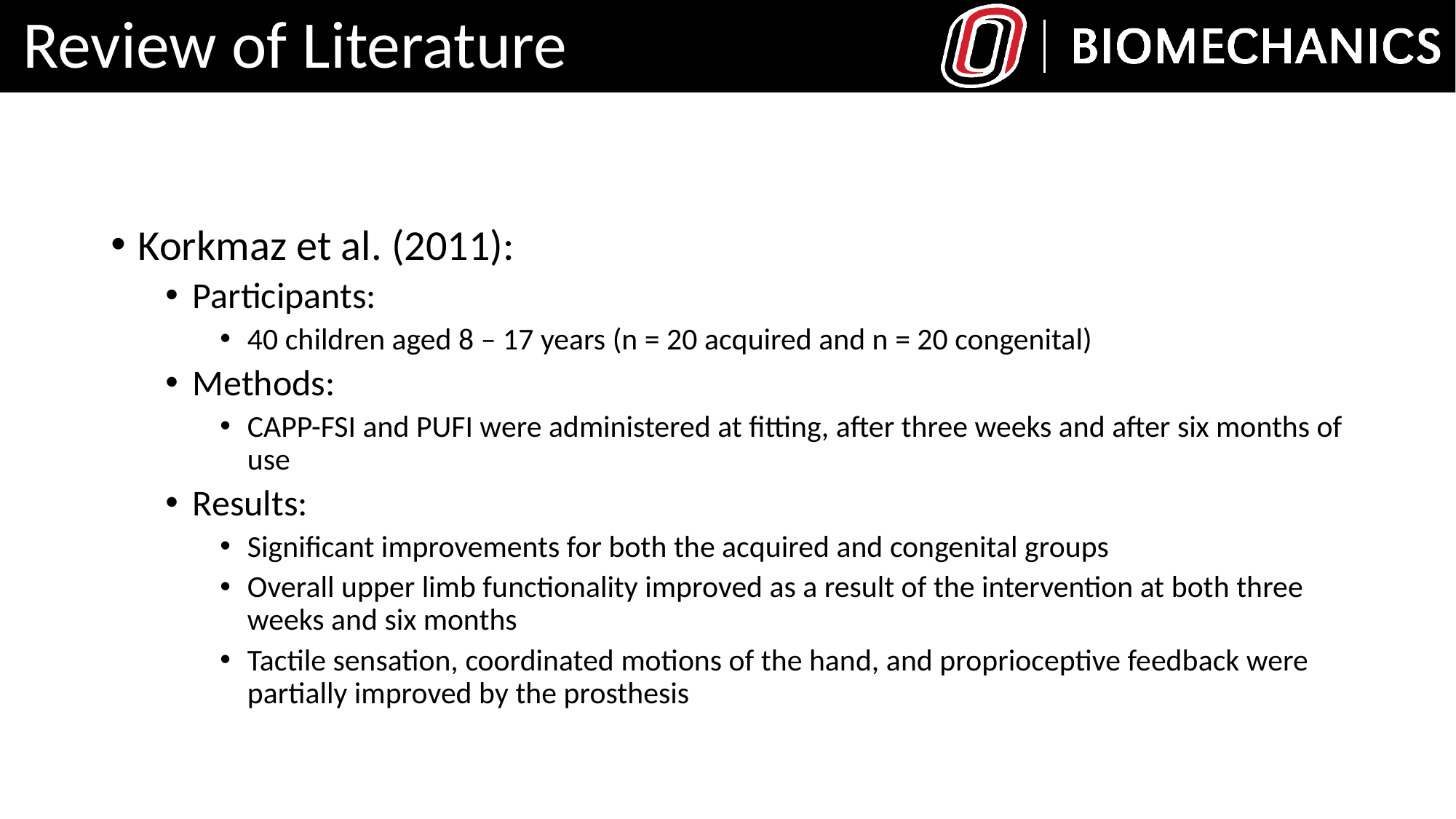

# Review of Literature
Korkmaz et al. (2011):
Participants:
40 children aged 8 – 17 years (n = 20 acquired and n = 20 congenital)
Methods:
CAPP-FSI and PUFI were administered at fitting, after three weeks and after six months of use
Results:
Significant improvements for both the acquired and congenital groups
Overall upper limb functionality improved as a result of the intervention at both three weeks and six months
Tactile sensation, coordinated motions of the hand, and proprioceptive feedback were partially improved by the prosthesis